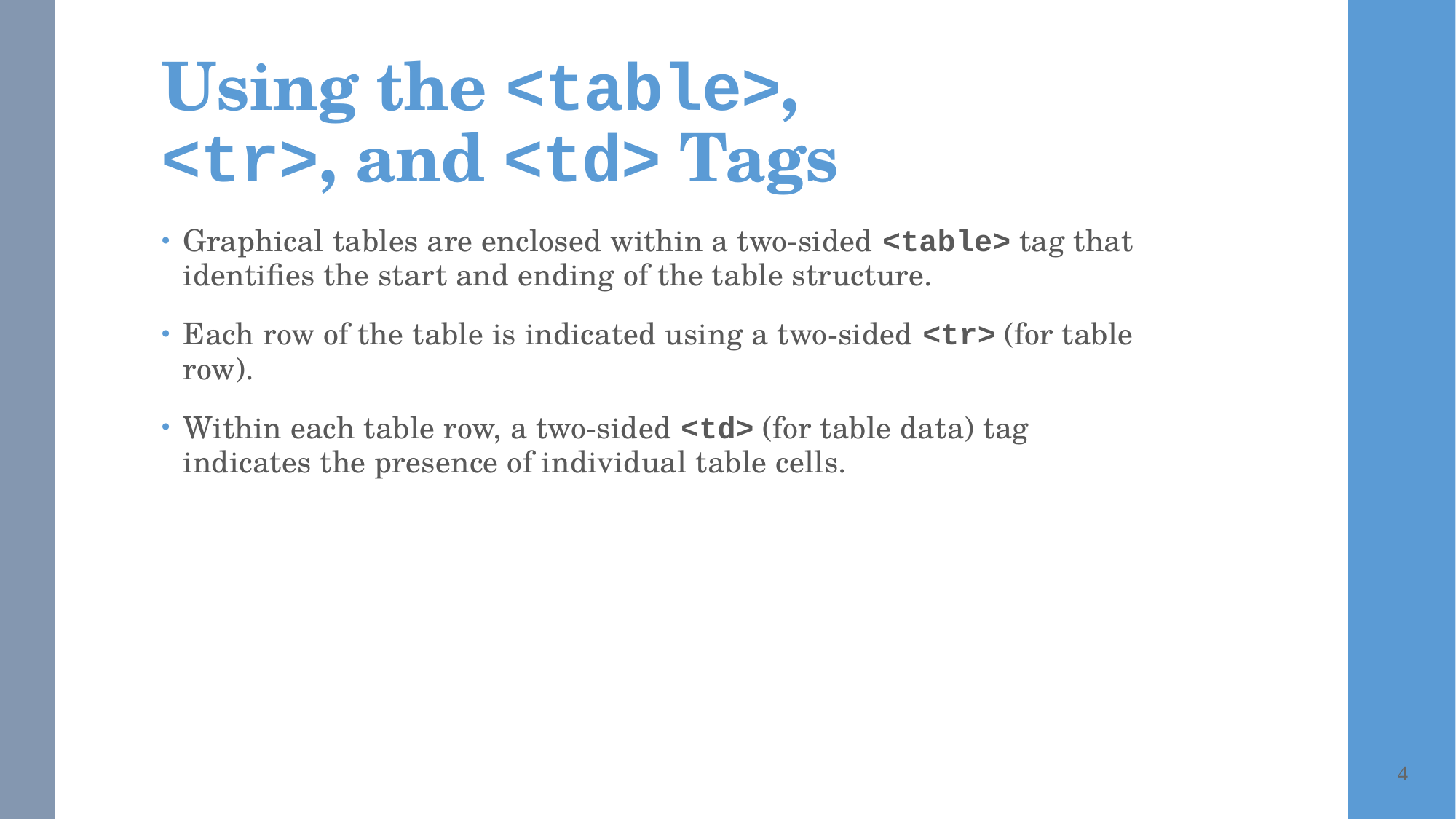

# Using the <table>, <tr>, and <td> Tags
Graphical tables are enclosed within a two-sided <table> tag that identifies the start and ending of the table structure.
Each row of the table is indicated using a two-sided <tr> (for table row).
Within each table row, a two-sided <td> (for table data) tag indicates the presence of individual table cells.
4